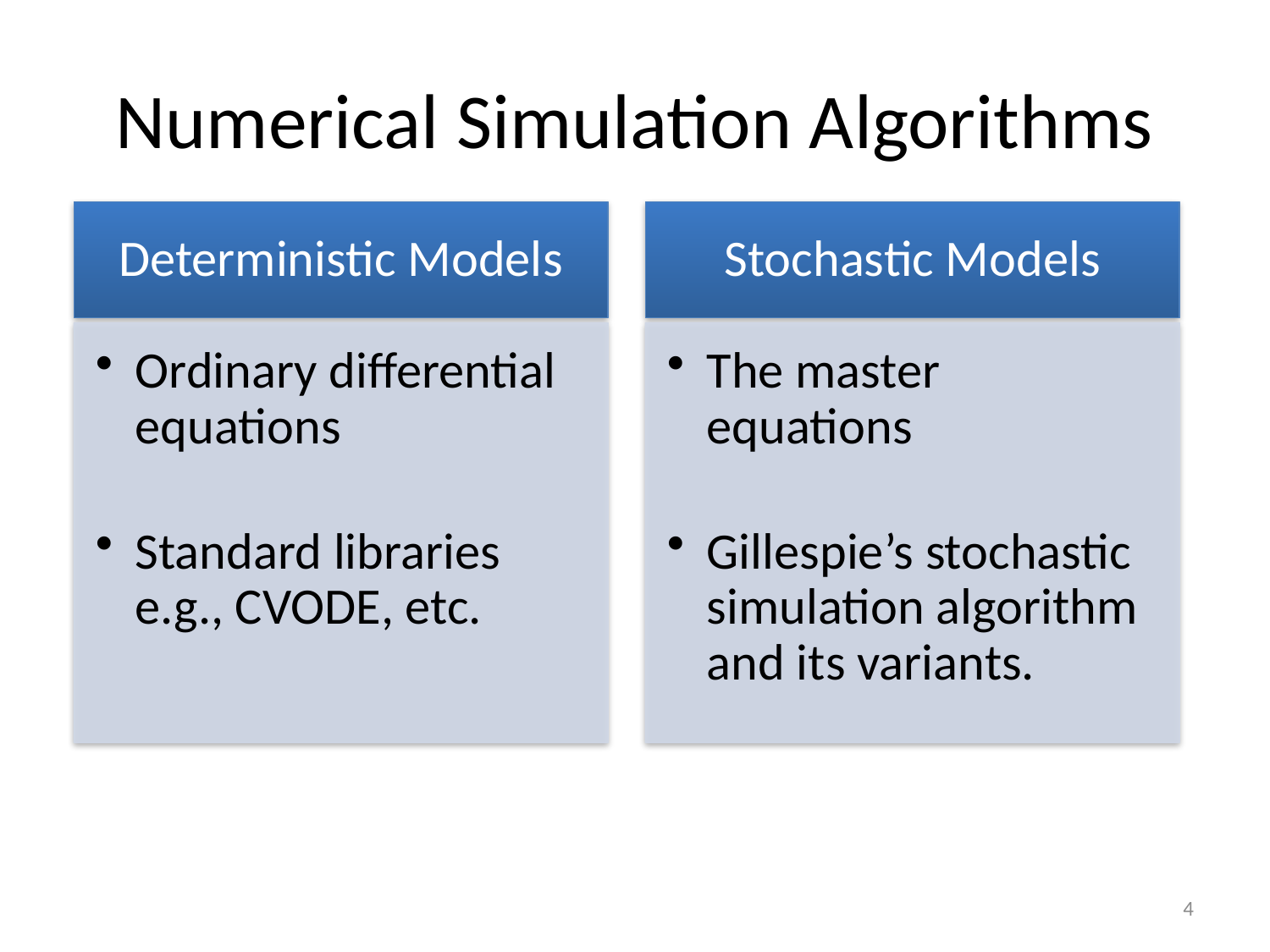

# Numerical Simulation Algorithms
Stochastic Models
The master equations

Gillespie’s stochastic simulation algorithm
and its variants.
Deterministic Models
Ordinary differential equations

Standard libraries
e.g., CVODE, etc.

4